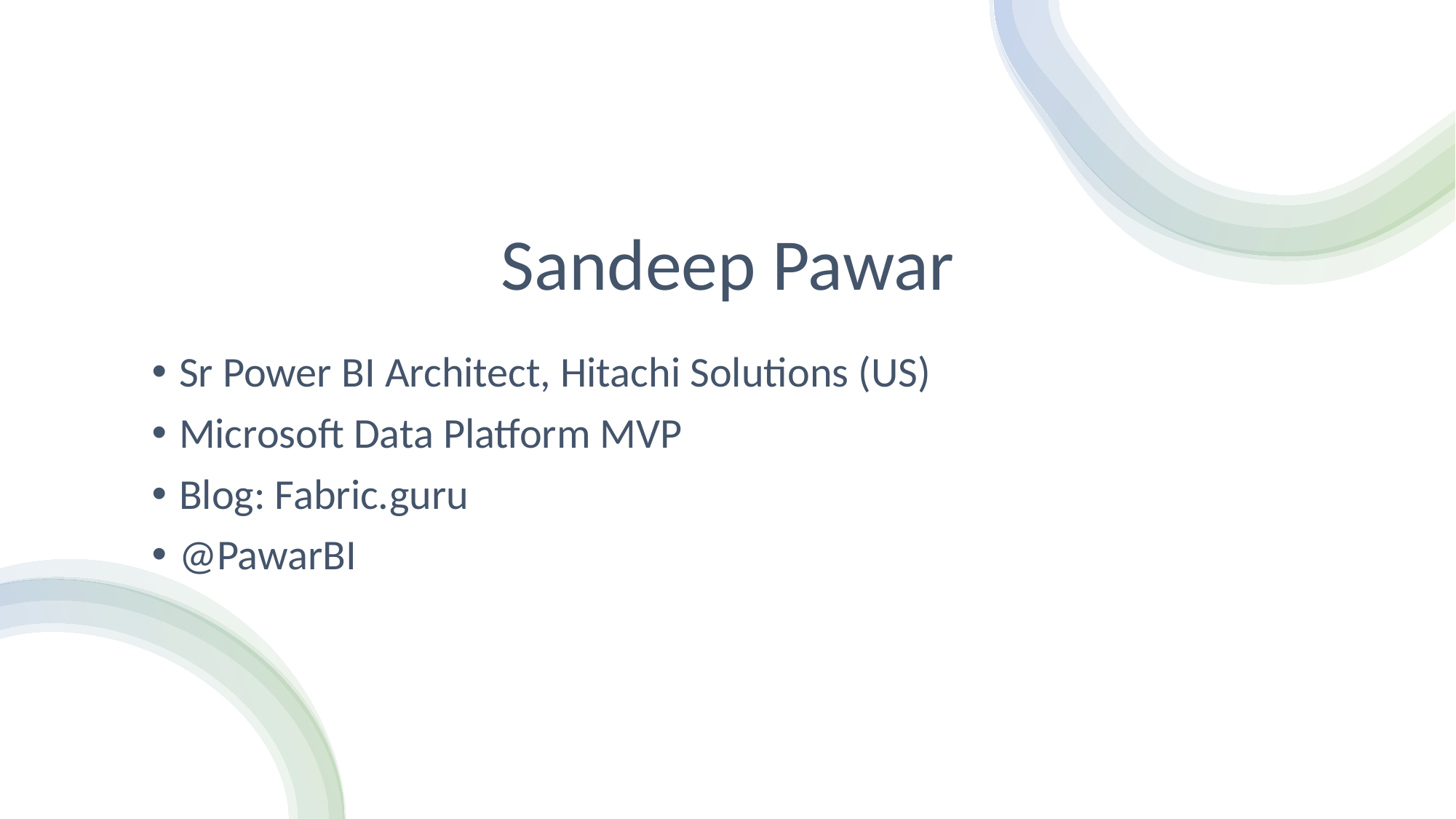

# Sandeep Pawar
Sr Power BI Architect, Hitachi Solutions (US)
Microsoft Data Platform MVP
Blog: Fabric.guru
@PawarBI